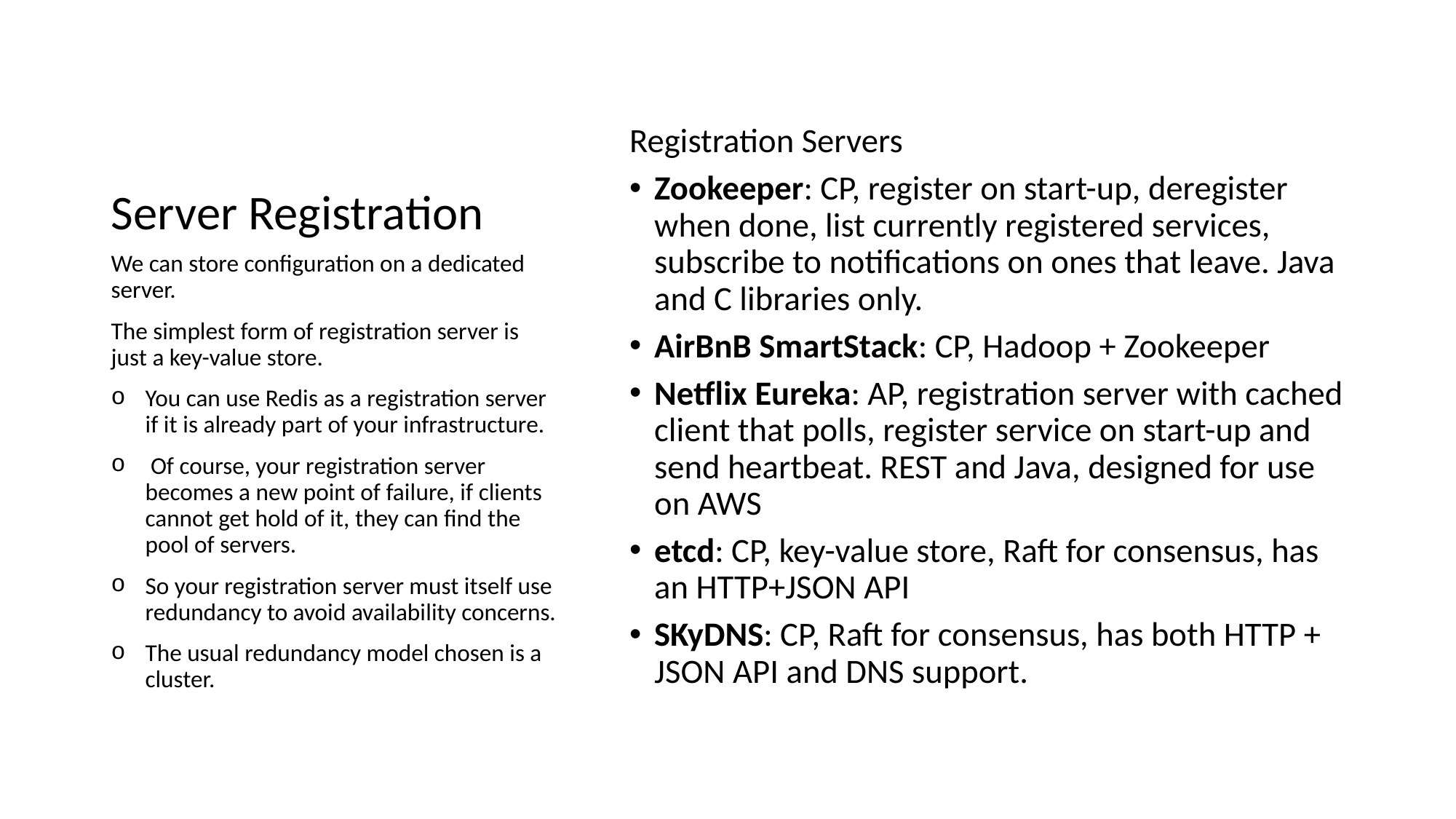

# Server Registration
Registration Servers
Zookeeper: CP, register on start-up, deregister when done, list currently registered services, subscribe to notifications on ones that leave. Java and C libraries only.
AirBnB SmartStack: CP, Hadoop + Zookeeper
Netflix Eureka: AP, registration server with cached client that polls, register service on start-up and send heartbeat. REST and Java, designed for use on AWS
etcd: CP, key-value store, Raft for consensus, has an HTTP+JSON API
SKyDNS: CP, Raft for consensus, has both HTTP + JSON API and DNS support.
We can store configuration on a dedicated server.
The simplest form of registration server is just a key-value store.
You can use Redis as a registration server if it is already part of your infrastructure.
 Of course, your registration server becomes a new point of failure, if clients cannot get hold of it, they can find the pool of servers.
So your registration server must itself use redundancy to avoid availability concerns.
The usual redundancy model chosen is a cluster.